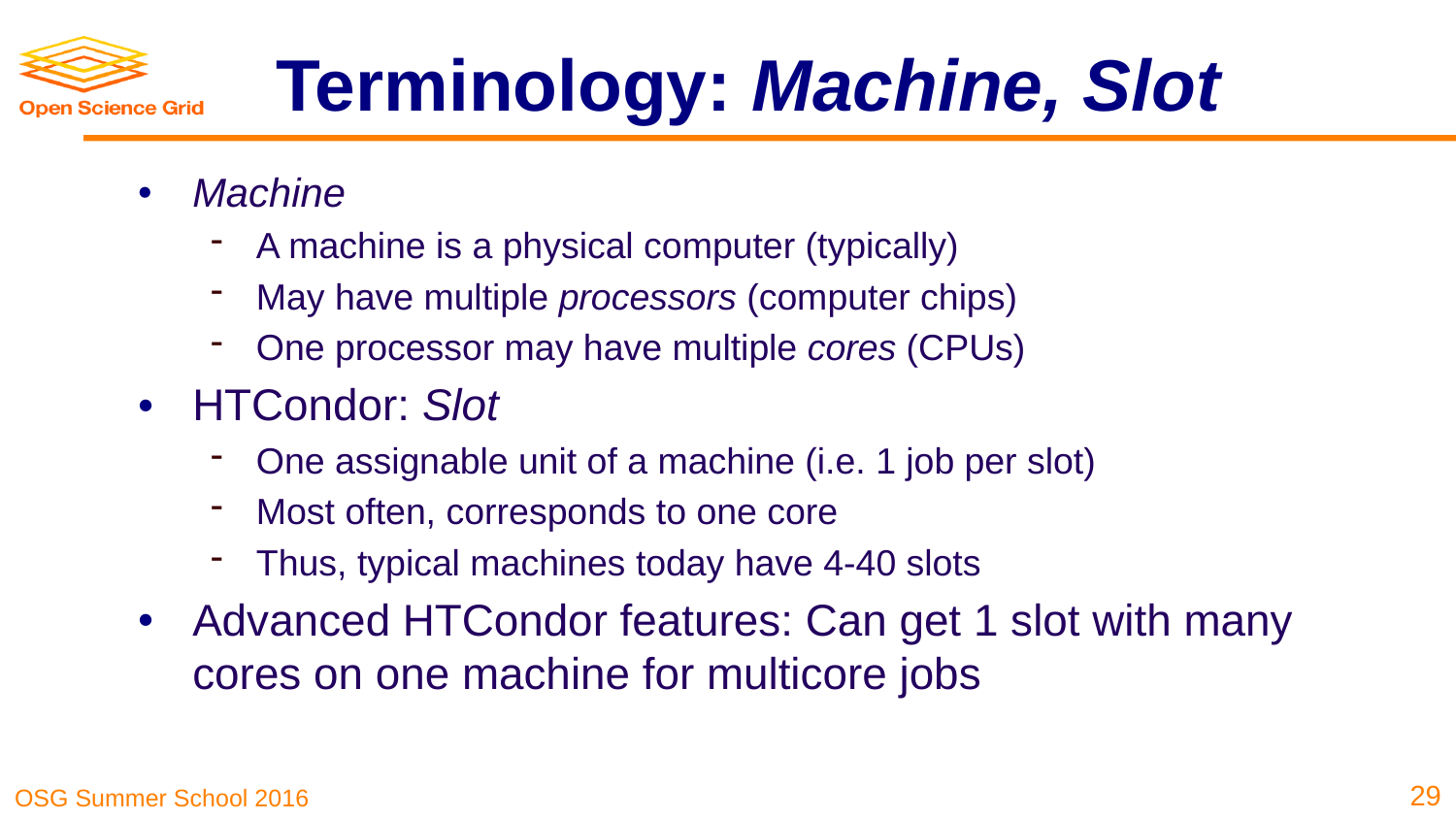

# Terminology: Machine, Slot
Machine
A machine is a physical computer (typically)
May have multiple processors (computer chips)
One processor may have multiple cores (CPUs)
HTCondor: Slot
One assignable unit of a machine (i.e. 1 job per slot)
Most often, corresponds to one core
Thus, typical machines today have 4-40 slots
Advanced HTCondor features: Can get 1 slot with many cores on one machine for multicore jobs
29